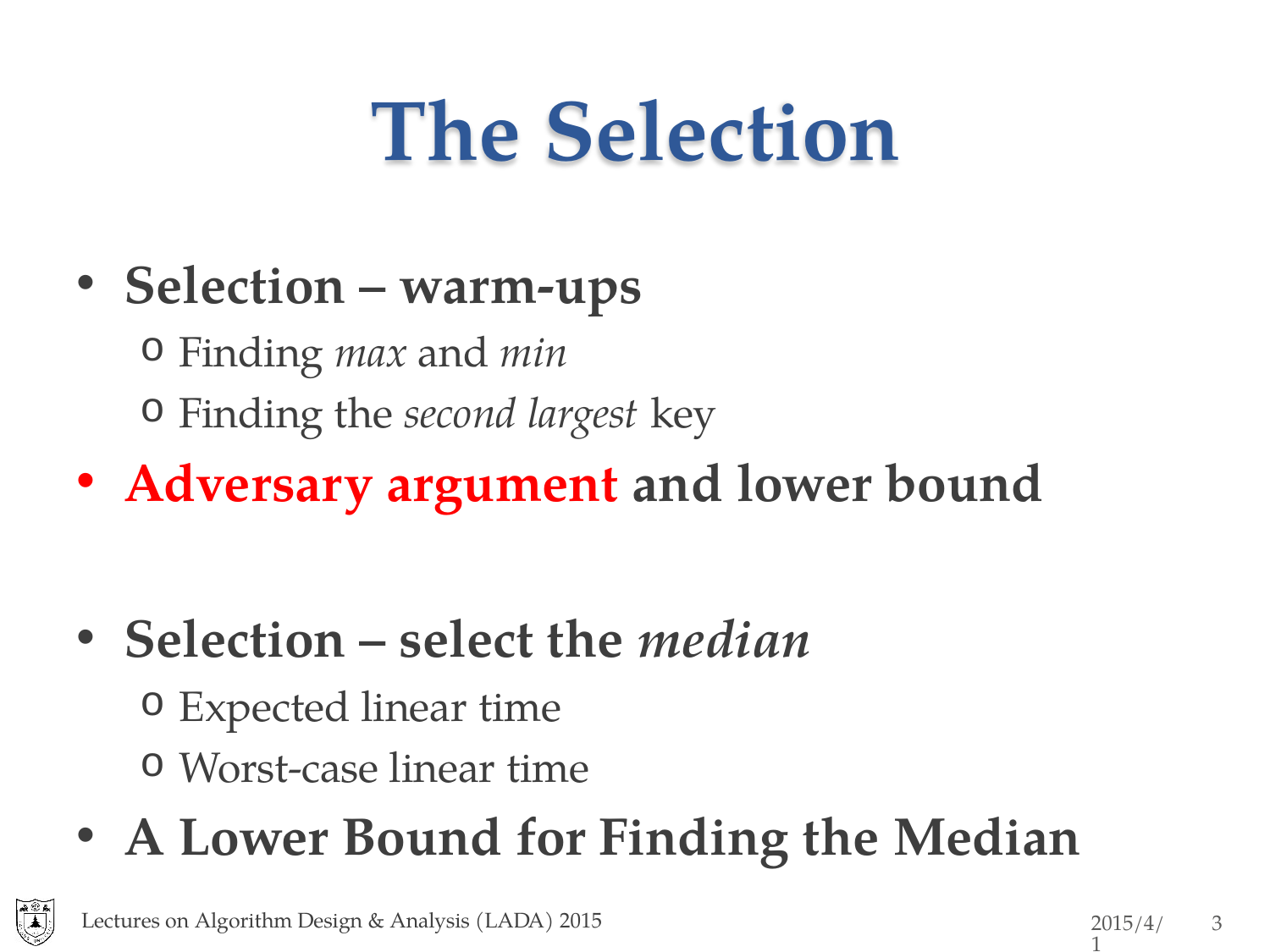

# The	Selection
Selection – warm-ups
Finding max and min
Finding the second largest key
Adversary argument and lower bound

Selection – select the median
Expected linear time
Worst-case linear time
A Lower Bound for Finding the Median
Lectures on Algorithm Design & Analysis (LADA) 2015
3
2015/4/1